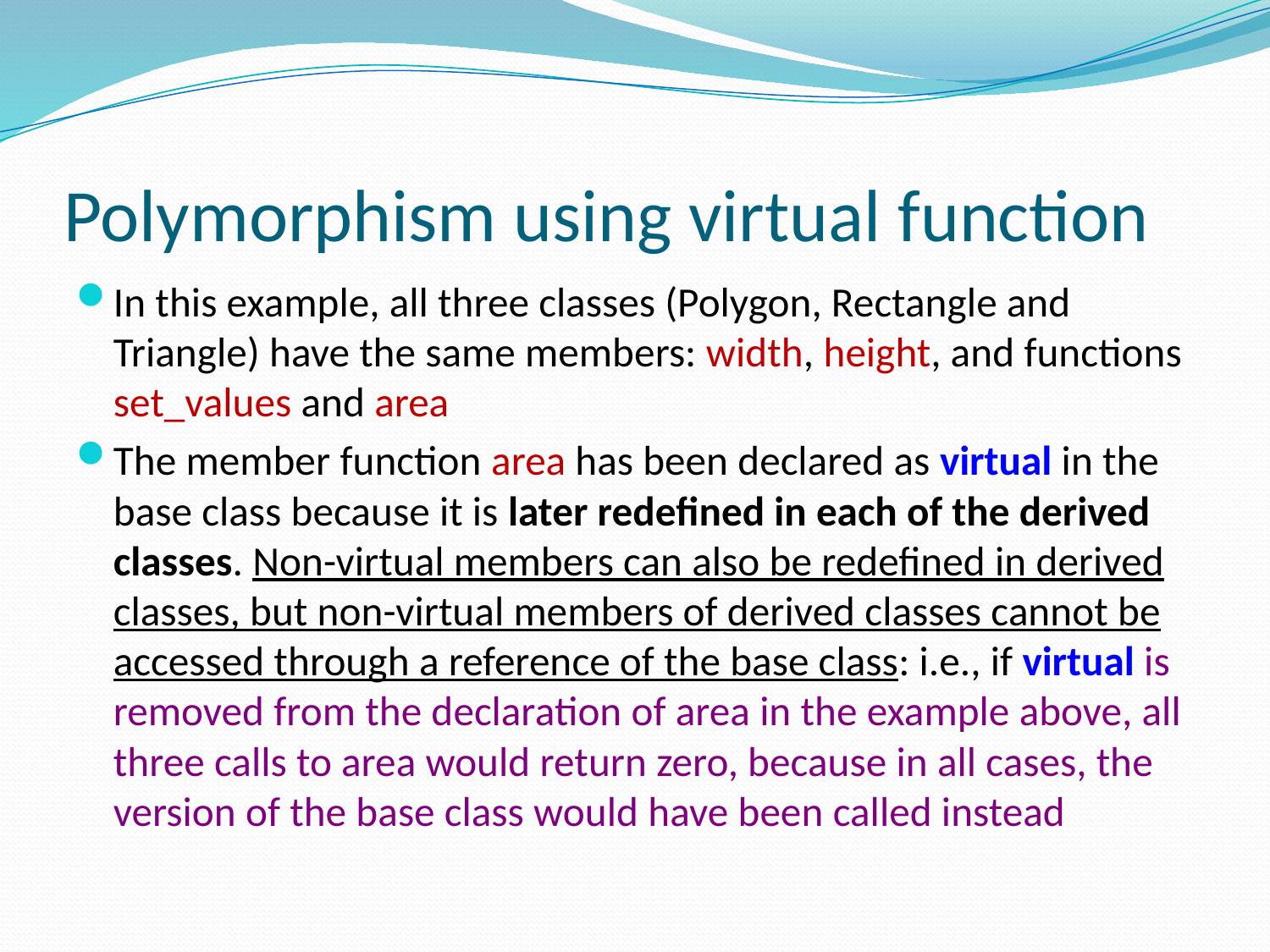

# Polymorphism using virtual function
In this example, all three classes (Polygon, Rectangle and Triangle) have the same members: width, height, and functions set_values and area
The member function area has been declared as virtual in the base class because it is later redefined in each of the derived classes. Non-virtual members can also be redefined in derived classes, but non-virtual members of derived classes cannot be accessed through a reference of the base class: i.e., if virtual is removed from the declaration of area in the example above, all three calls to area would return zero, because in all cases, the version of the base class would have been called instead